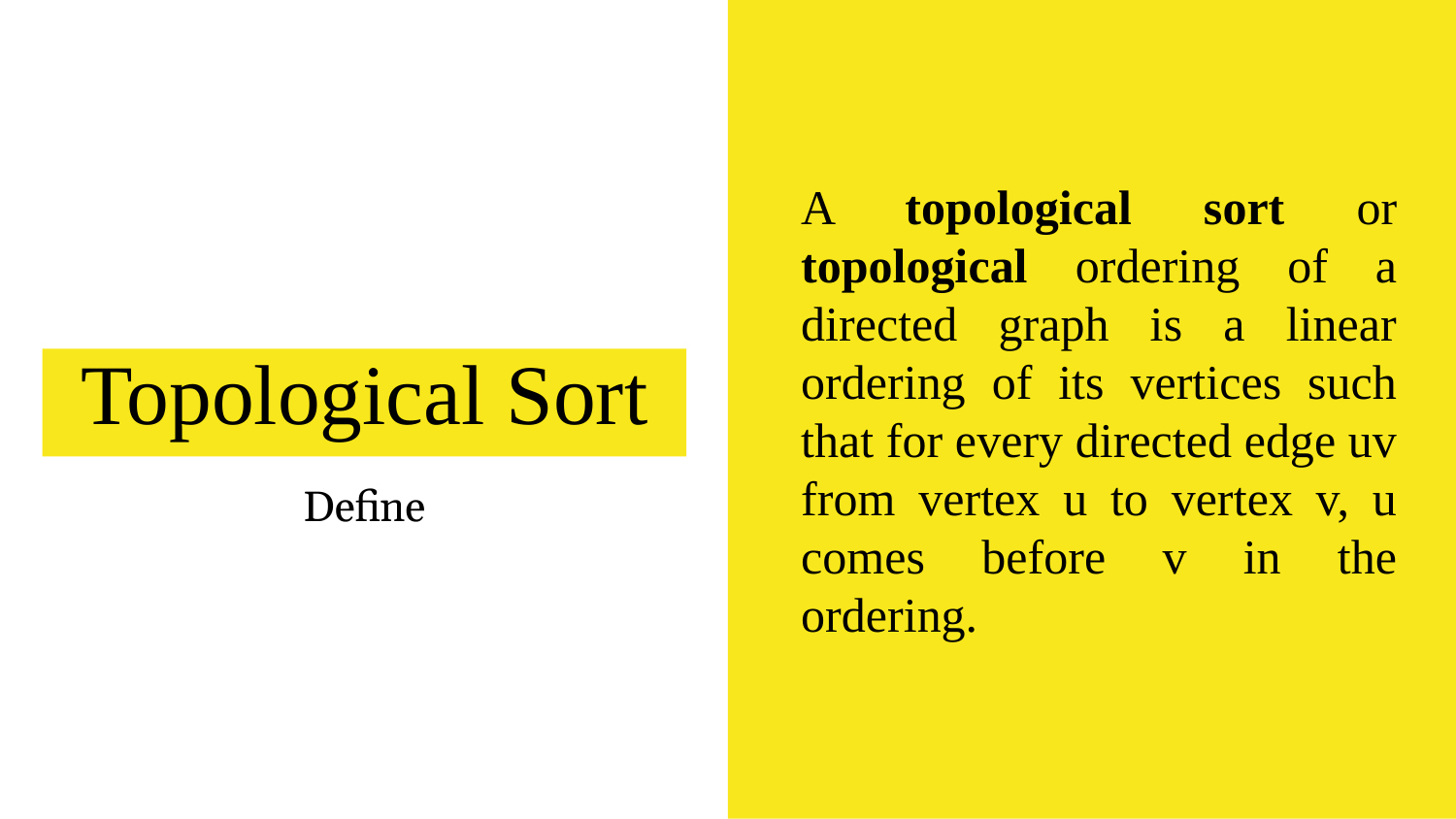

A topological sort or topological ordering of a directed graph is a linear ordering of its vertices such that for every directed edge uv from vertex u to vertex v, u comes before v in the ordering.
# Topological Sort
Define